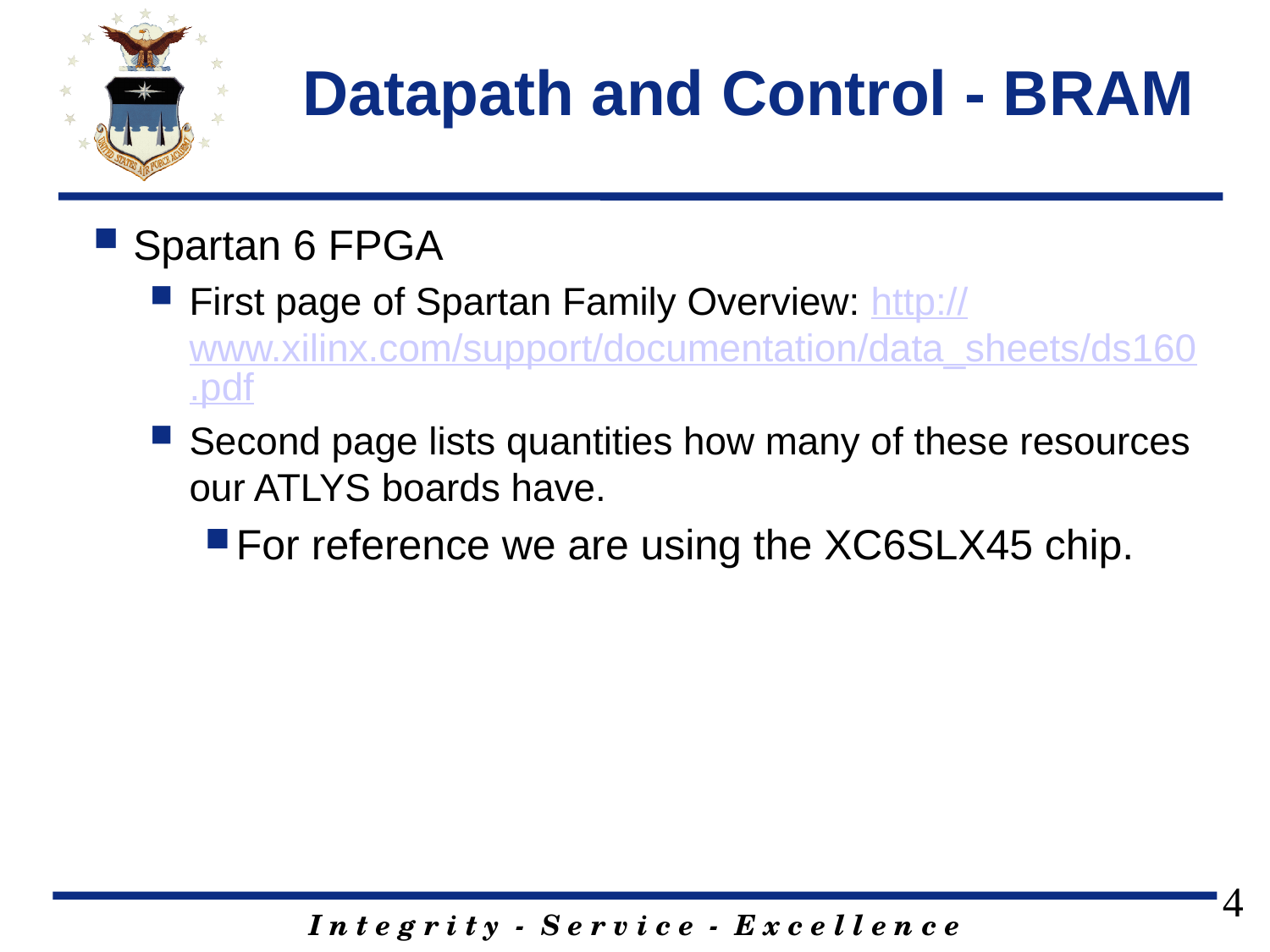

# Datapath and Control - BRAM
Spartan 6 FPGA
First page of Spartan Family Overview: http://www.xilinx.com/support/documentation/data_sheets/ds160.pdf
Second page lists quantities how many of these resources our ATLYS boards have.
For reference we are using the XC6SLX45 chip.

4